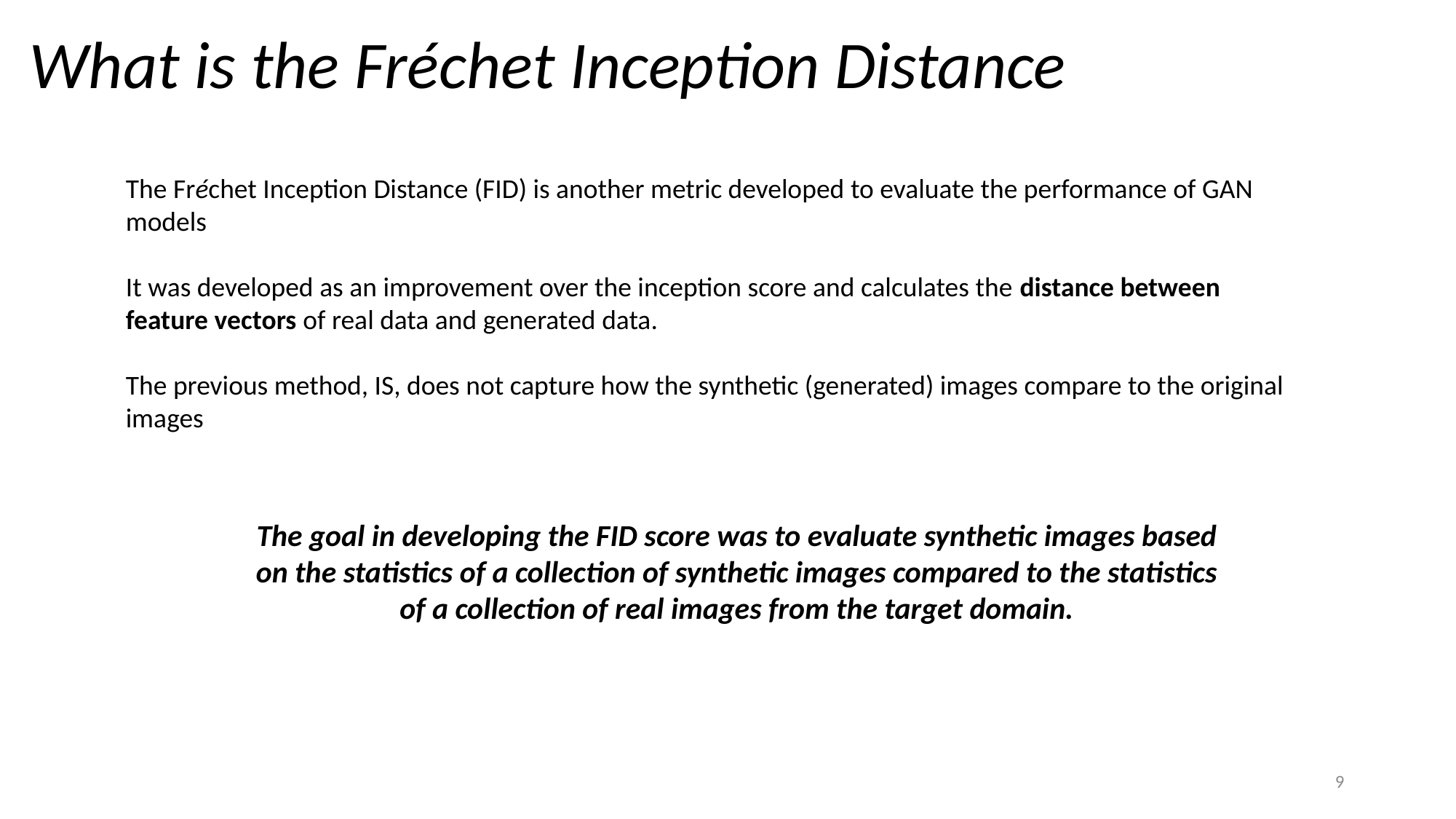

# What is the Fréchet Inception Distance
The Fréchet Inception Distance (FID) is another metric developed to evaluate the performance of GAN models

It was developed as an improvement over the inception score and calculates the distance between feature vectors of real data and generated data.

The previous method, IS, does not capture how the synthetic (generated) images compare to the original images

The goal in developing the FID score was to evaluate synthetic images based on the statistics of a collection of synthetic images compared to the statistics of a collection of real images from the target domain.
9